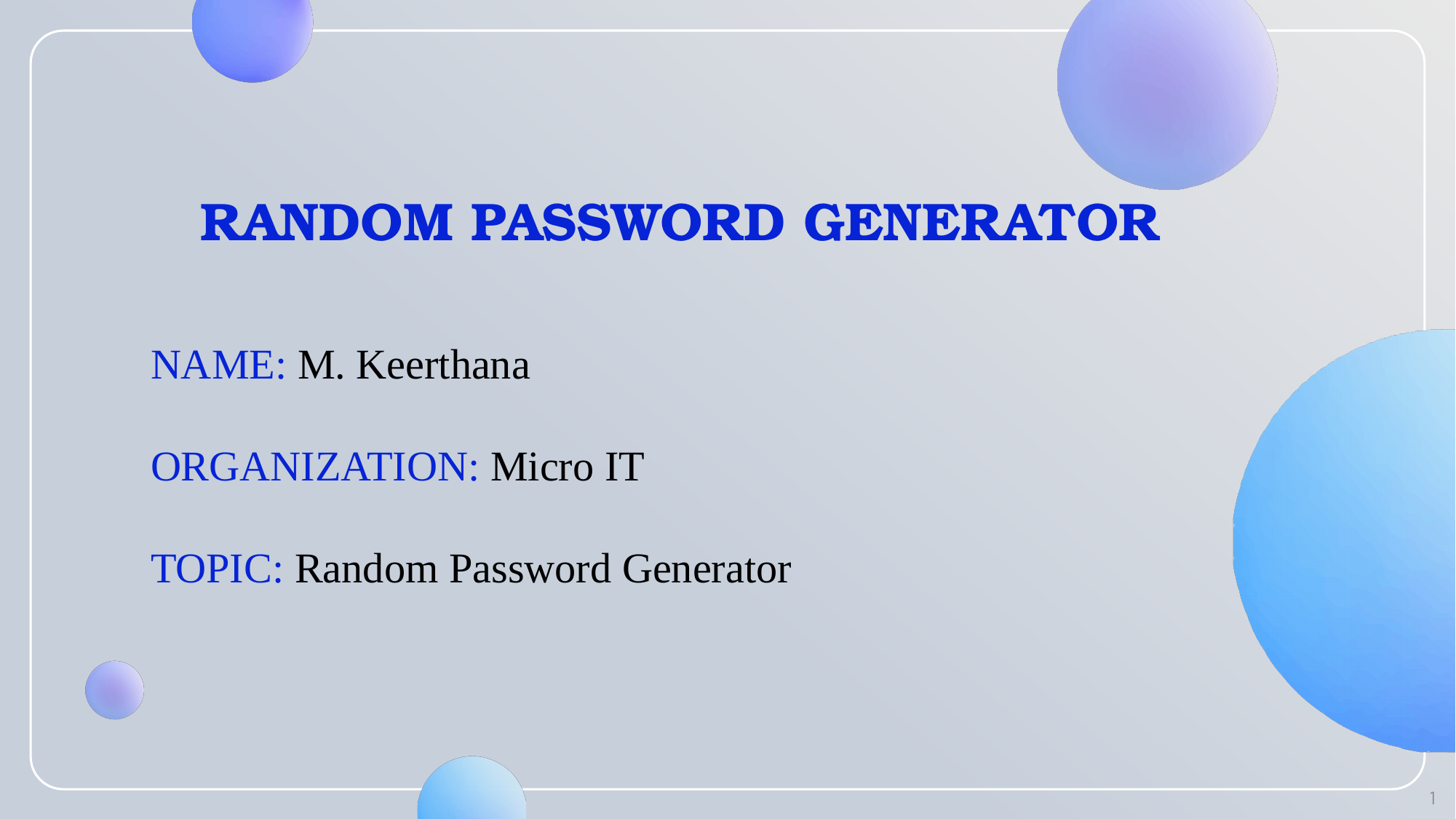

RANDOM PASSWORD GENERATOR
NAME: M. Keerthana

ORGANIZATION: Micro IT

TOPIC: Random Password Generator
1